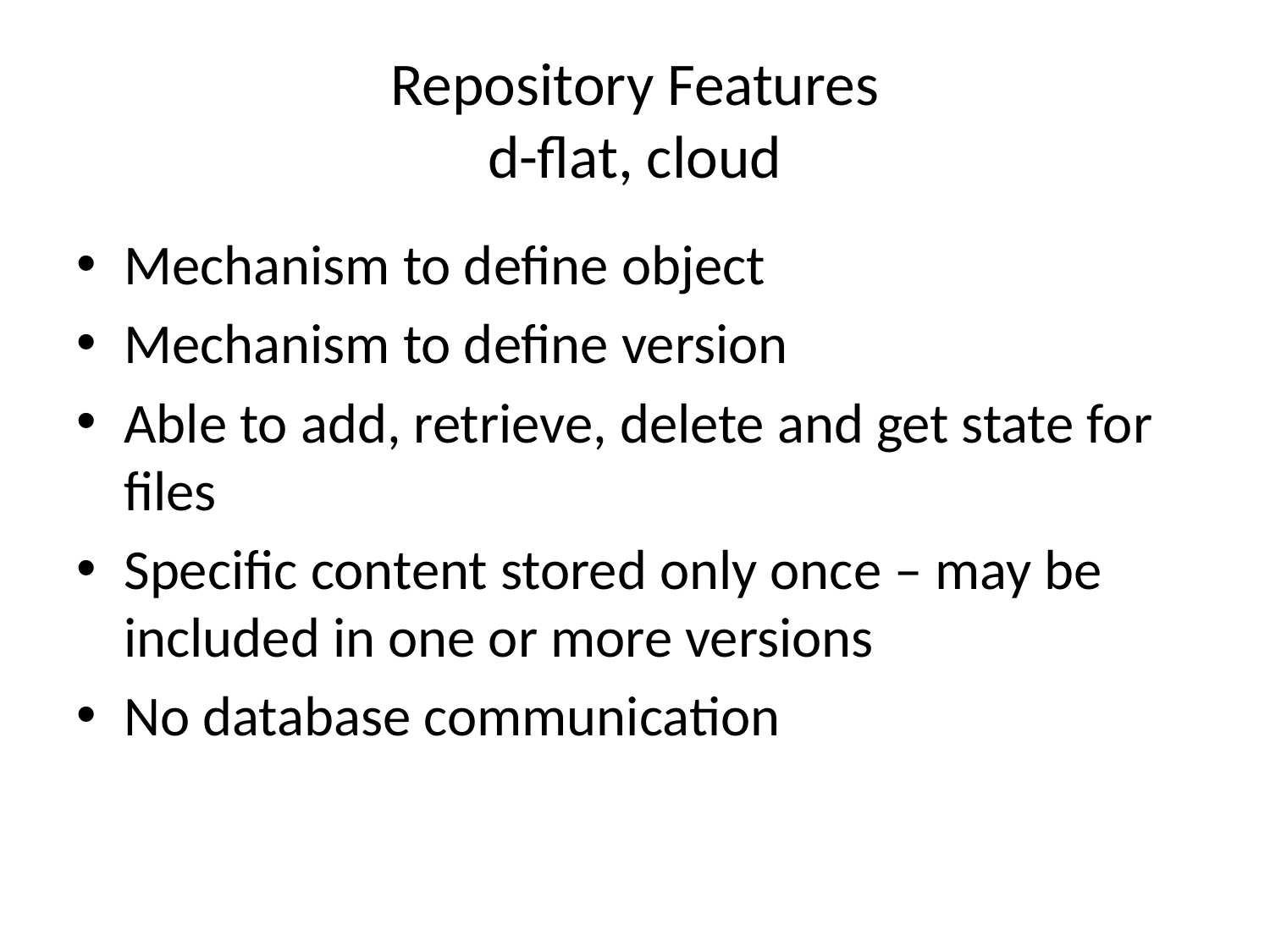

# Repository Features d-flat, cloud
Mechanism to define object
Mechanism to define version
Able to add, retrieve, delete and get state for files
Specific content stored only once – may be included in one or more versions
No database communication